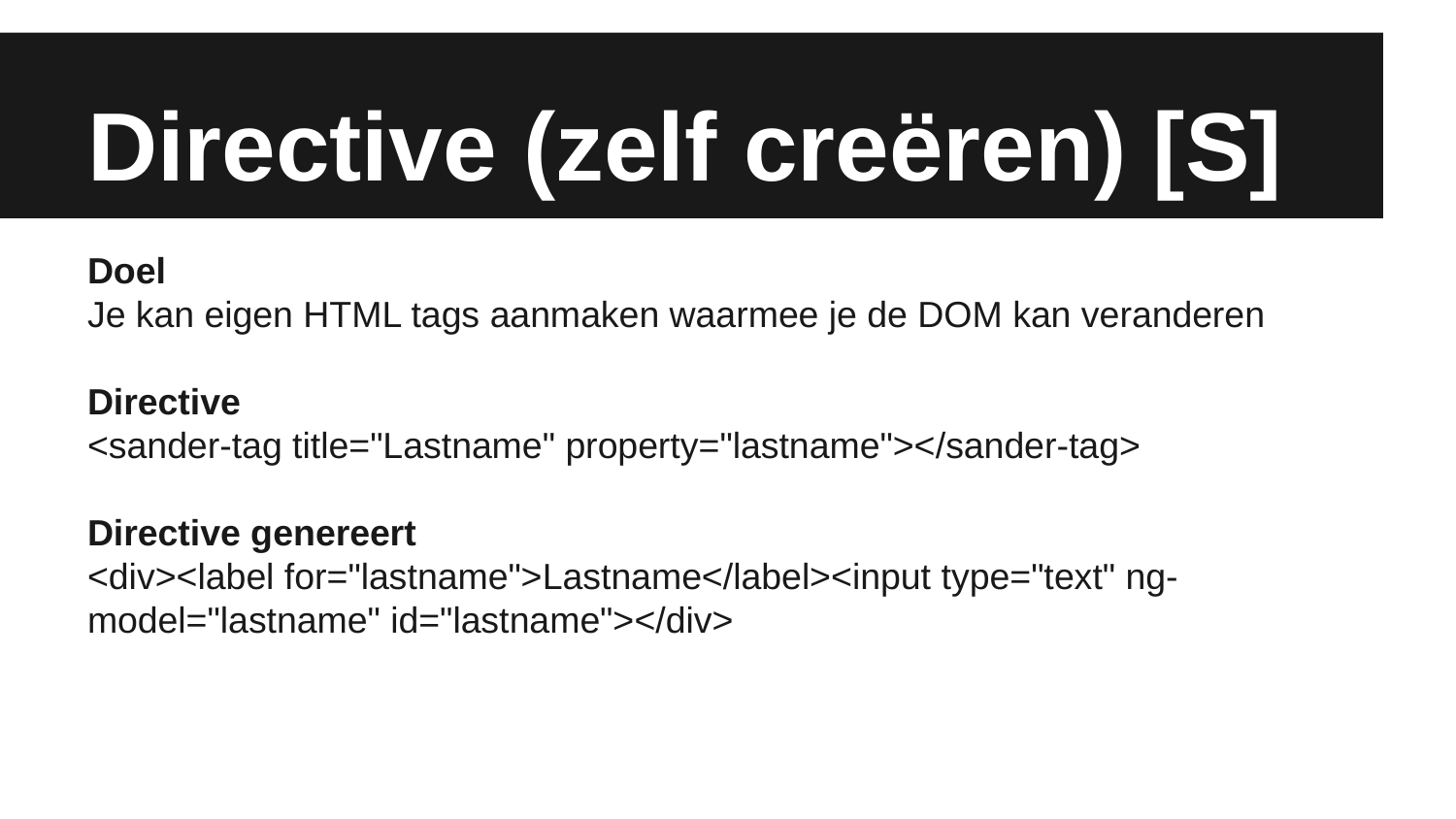

# Directive (zelf creëren) [S]
Doel
Je kan eigen HTML tags aanmaken waarmee je de DOM kan veranderen

Directive
<sander-tag title="Lastname" property="lastname"></sander-tag>

Directive genereert
<div><label for="lastname">Lastname</label><input type="text" ng-model="lastname" id="lastname"></div>